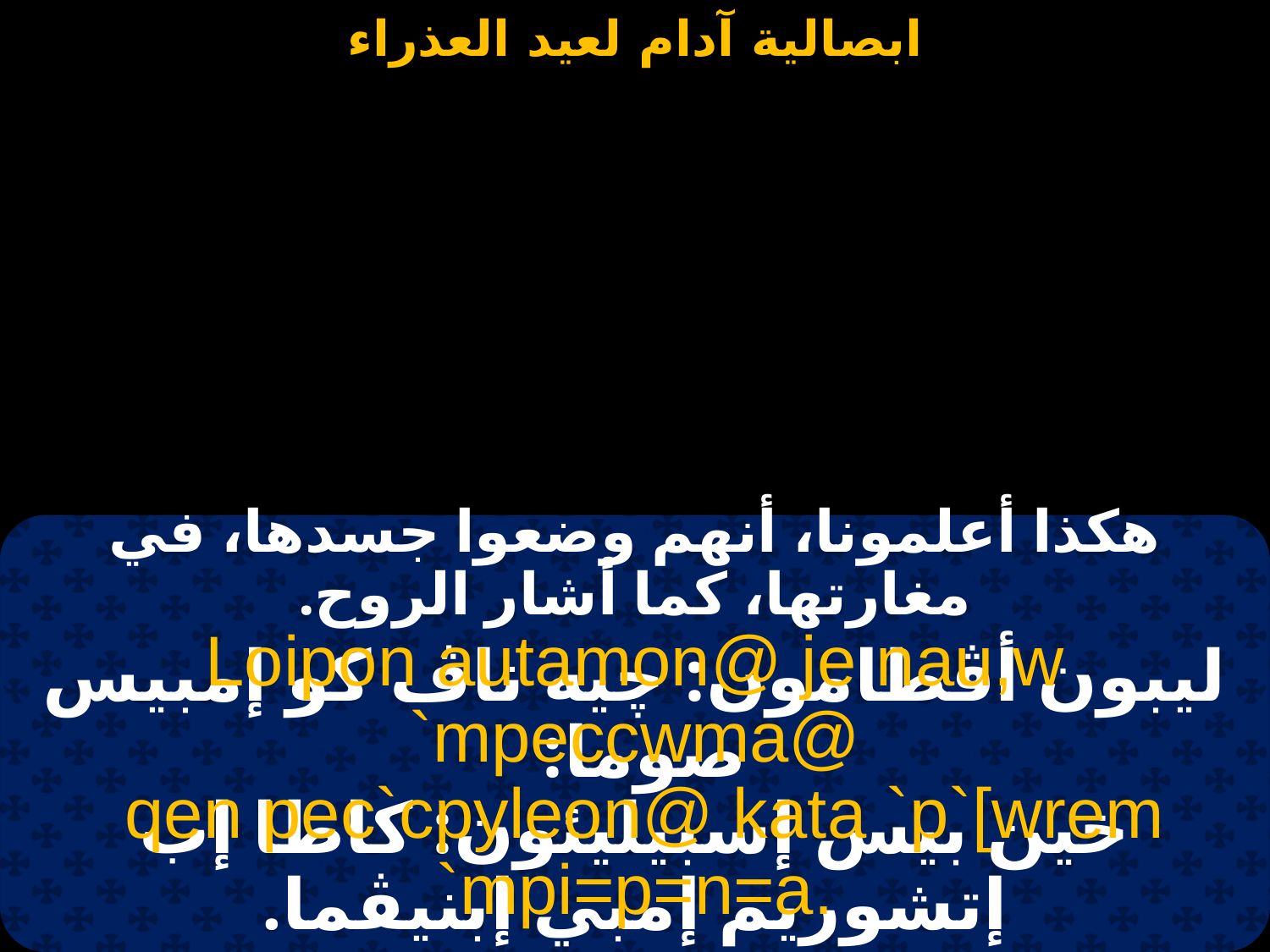

#
هكذا أعلمونا، أنهم وضعوا جسدها، في مغارتها، كما أشار الروح.
Loipon autamon@ je nau,w `mpeccwma@
 qen pec`cpyleon@ kata `p`[wrem `mpi=p=n=a.
ليبون أڤطامون: چيه ناڤ كو إمبيس صوما:
خين بيس إسبيليئون: كاطا إب إتشوريم إمبي إبنيڤما.